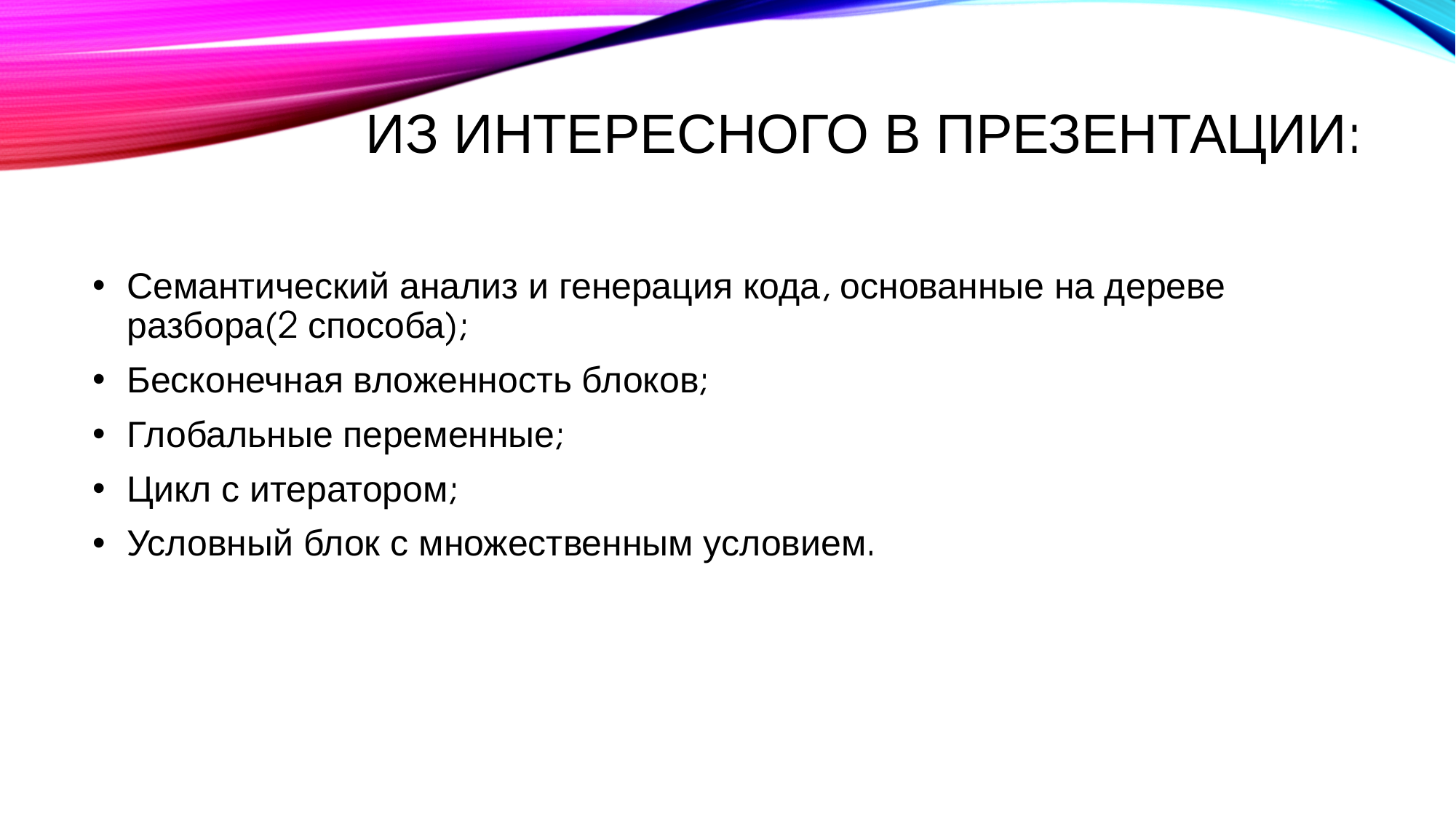

# Из интересного в презентации:
Семантический анализ и генерация кода, основанные на дереве разбора(2 способа);
Бесконечная вложенность блоков;
Глобальные переменные;
Цикл с итератором;
Условный блок с множественным условием.